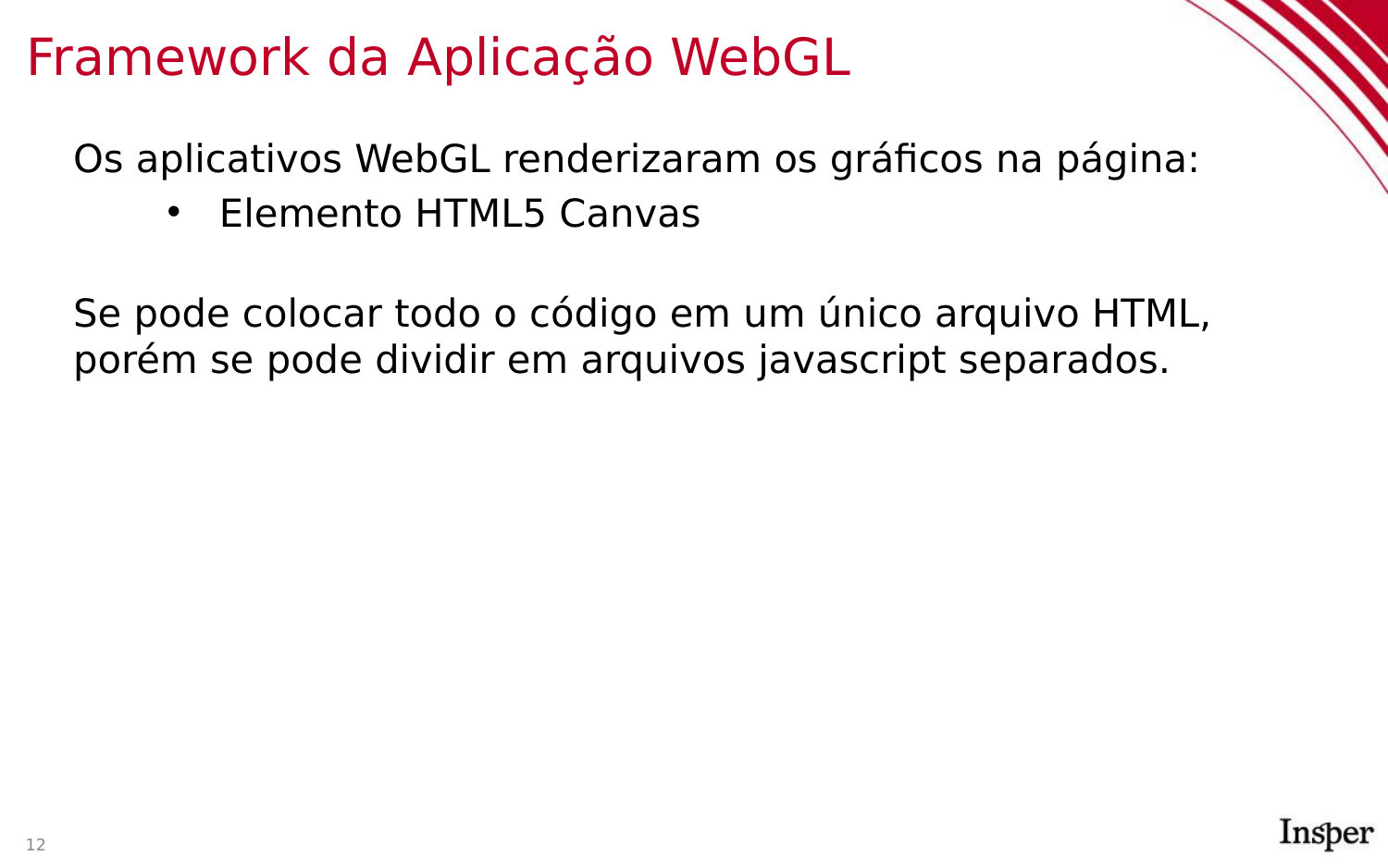

# Framework da Aplicação WebGL
Os aplicativos WebGL renderizaram os gráficos na página:
Elemento HTML5 Canvas
Se pode colocar todo o código em um único arquivo HTML, porém se pode dividir em arquivos javascript separados.
12